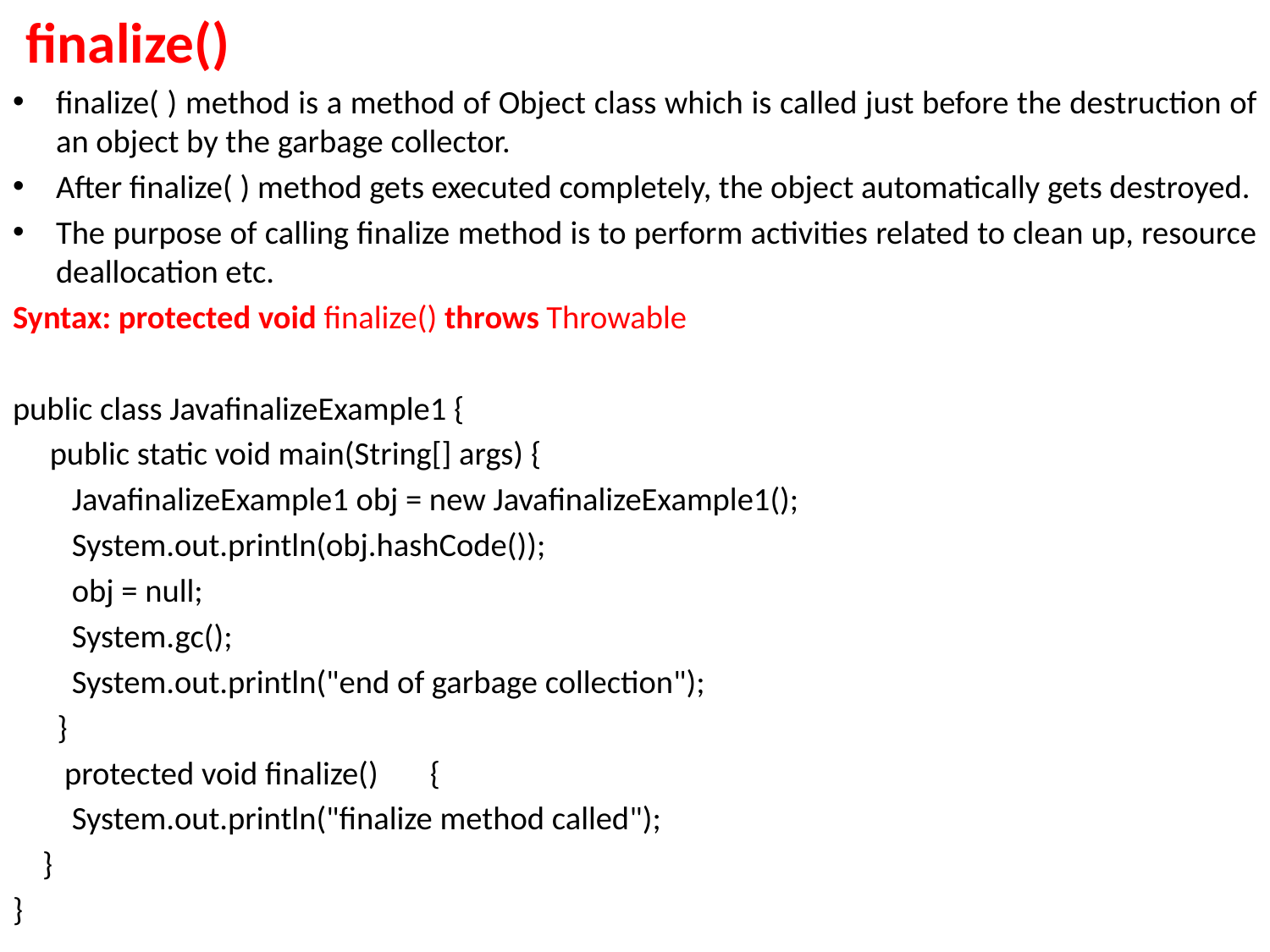

finalize()
finalize( ) method is a method of Object class which is called just before the destruction of an object by the garbage collector.
After finalize( ) method gets executed completely, the object automatically gets destroyed.
The purpose of calling finalize method is to perform activities related to clean up, resource deallocation etc.
Syntax: protected void finalize() throws Throwable

public class JavafinalizeExample1 {
     public static void main(String[] args) {
        JavafinalizeExample1 obj = new JavafinalizeExample1();
        System.out.println(obj.hashCode());
        obj = null;
        System.gc();
        System.out.println("end of garbage collection");
      }
       protected void finalize()       {
        System.out.println("finalize method called");
    }
}